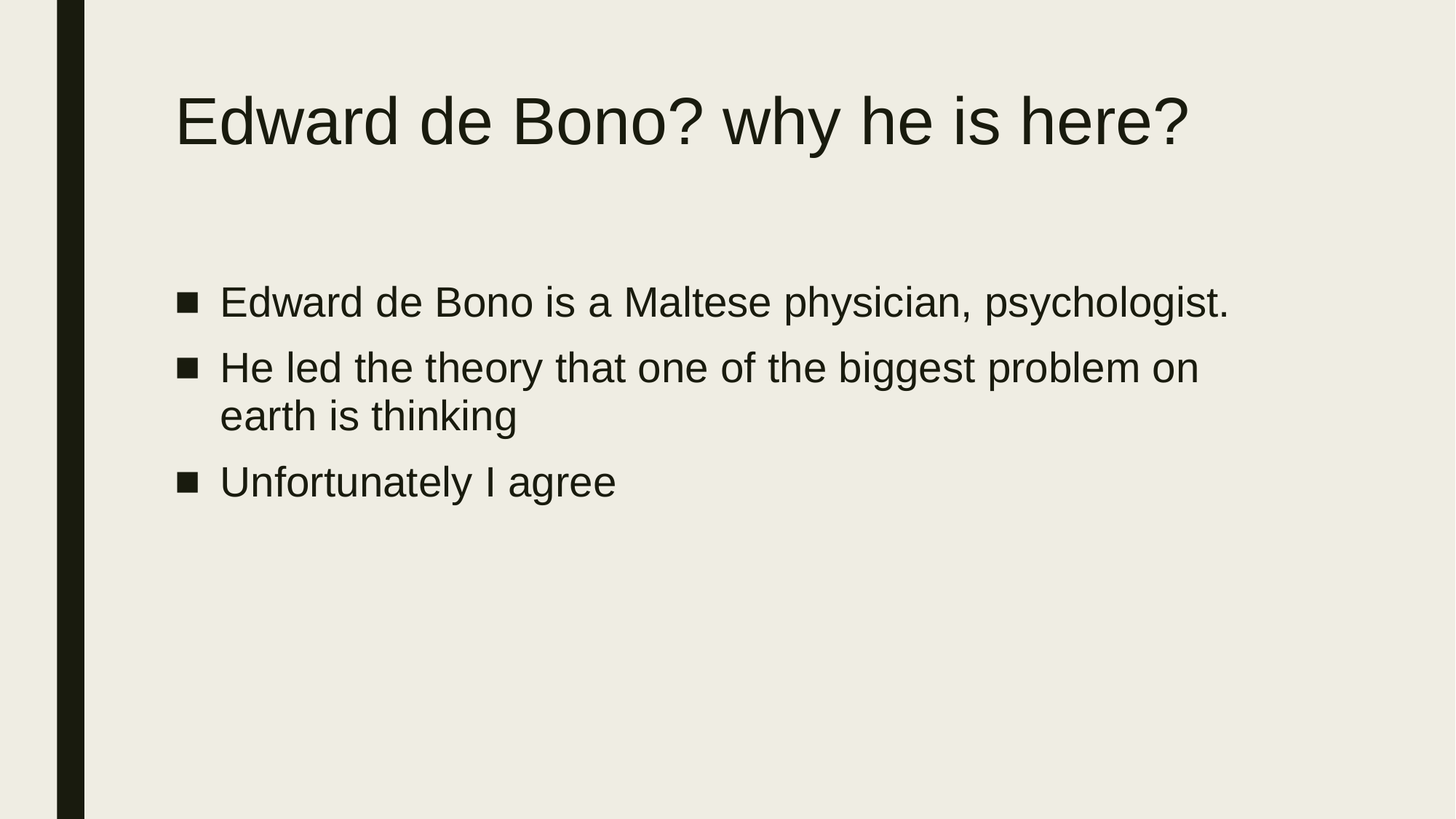

# Edward de Bono? why he is here?
Edward de Bono is a Maltese physician, psychologist.
He led the theory that one of the biggest problem on earth is thinking
Unfortunately I agree